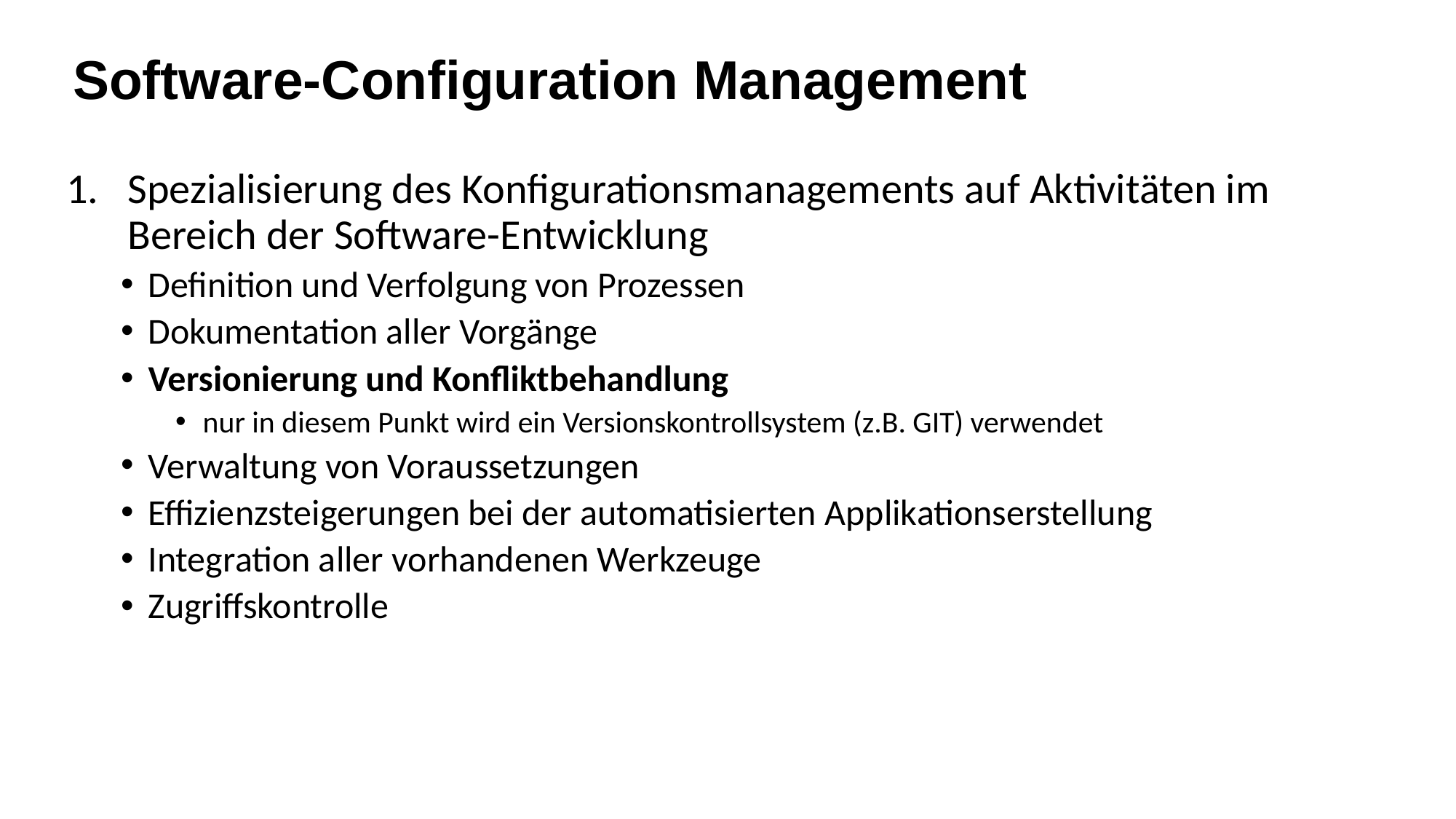

# Software-Configuration Management
Spezialisierung des Konfigurationsmanagements auf Aktivitäten im Bereich der Software-Entwicklung
Definition und Verfolgung von Prozessen
Dokumentation aller Vorgänge
Versionierung und Konfliktbehandlung
nur in diesem Punkt wird ein Versionskontrollsystem (z.B. GIT) verwendet
Verwaltung von Voraussetzungen
Effizienzsteigerungen bei der automatisierten Applikationserstellung
Integration aller vorhandenen Werkzeuge
Zugriffskontrolle